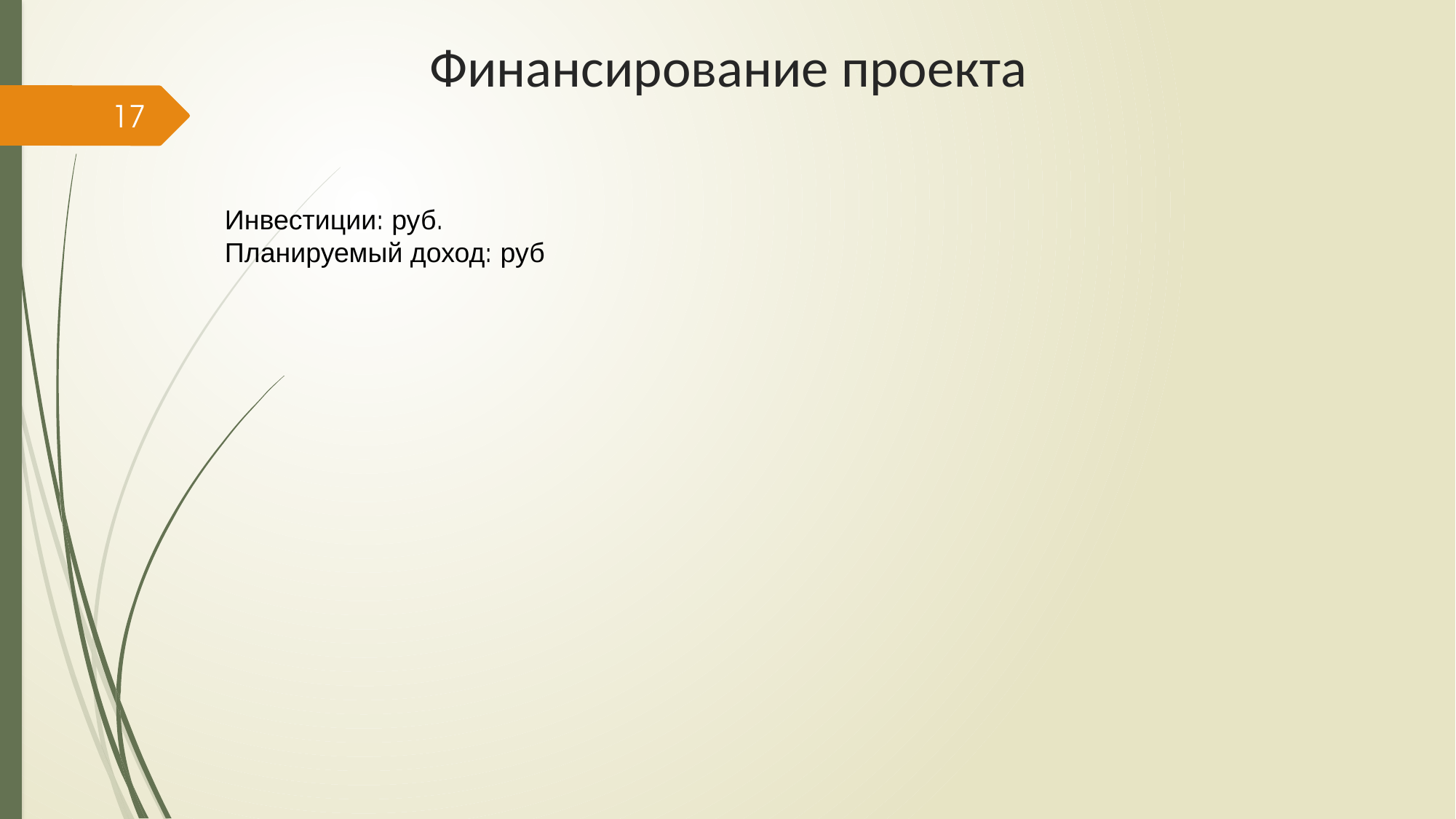

# Финансирование проекта
17
Инвестиции: руб.
Планируемый доход: руб